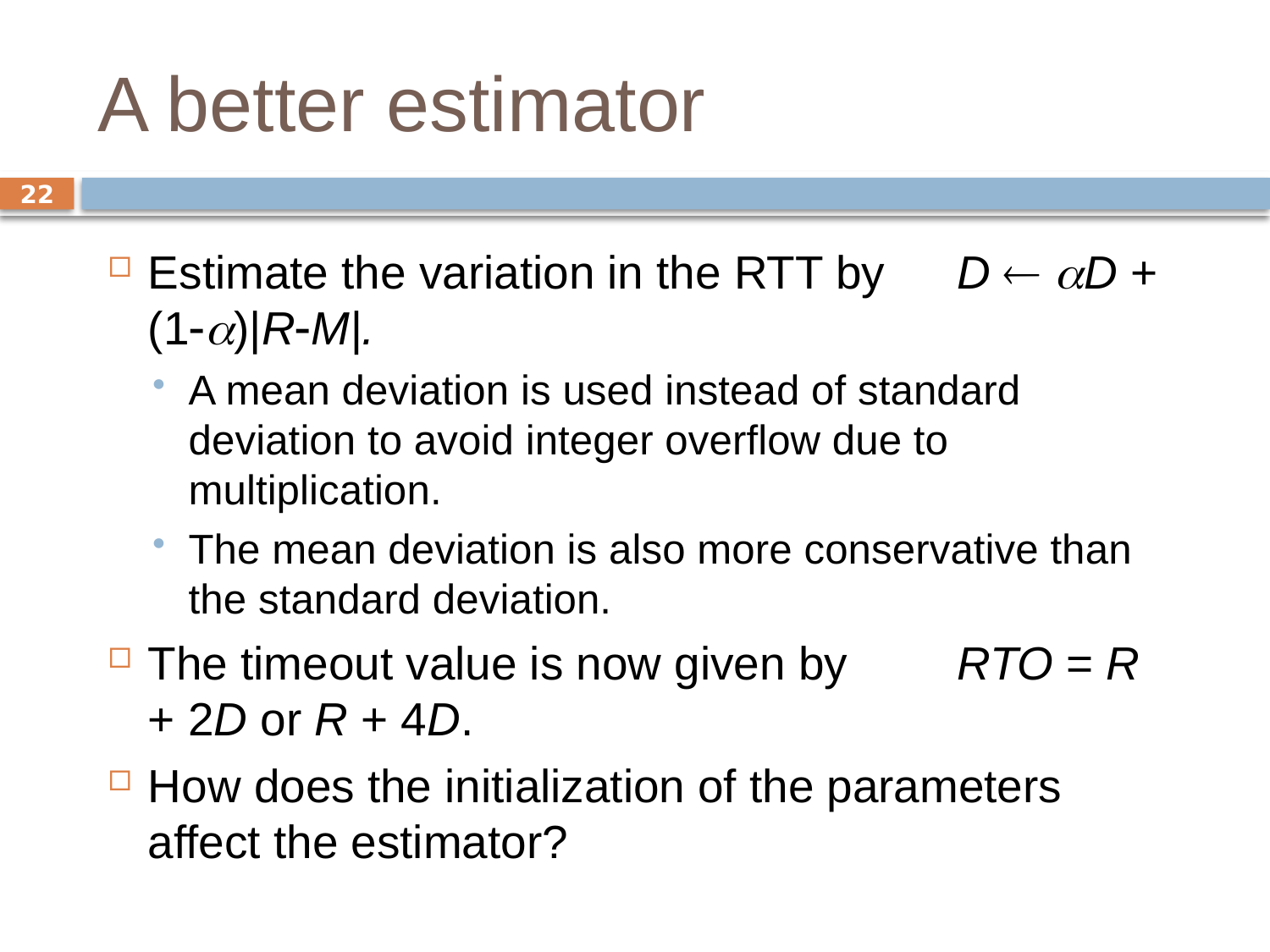

# A better estimator
22
Estimate the variation in the RTT by 		D ← αD + (1−α)|R−M|.
A mean deviation is used instead of standard deviation to avoid integer overflow due to multiplication.
The mean deviation is also more conservative than the standard deviation.
The timeout value is now given by			RTO = R + 2D or R + 4D.
How does the initialization of the parameters affect the estimator?